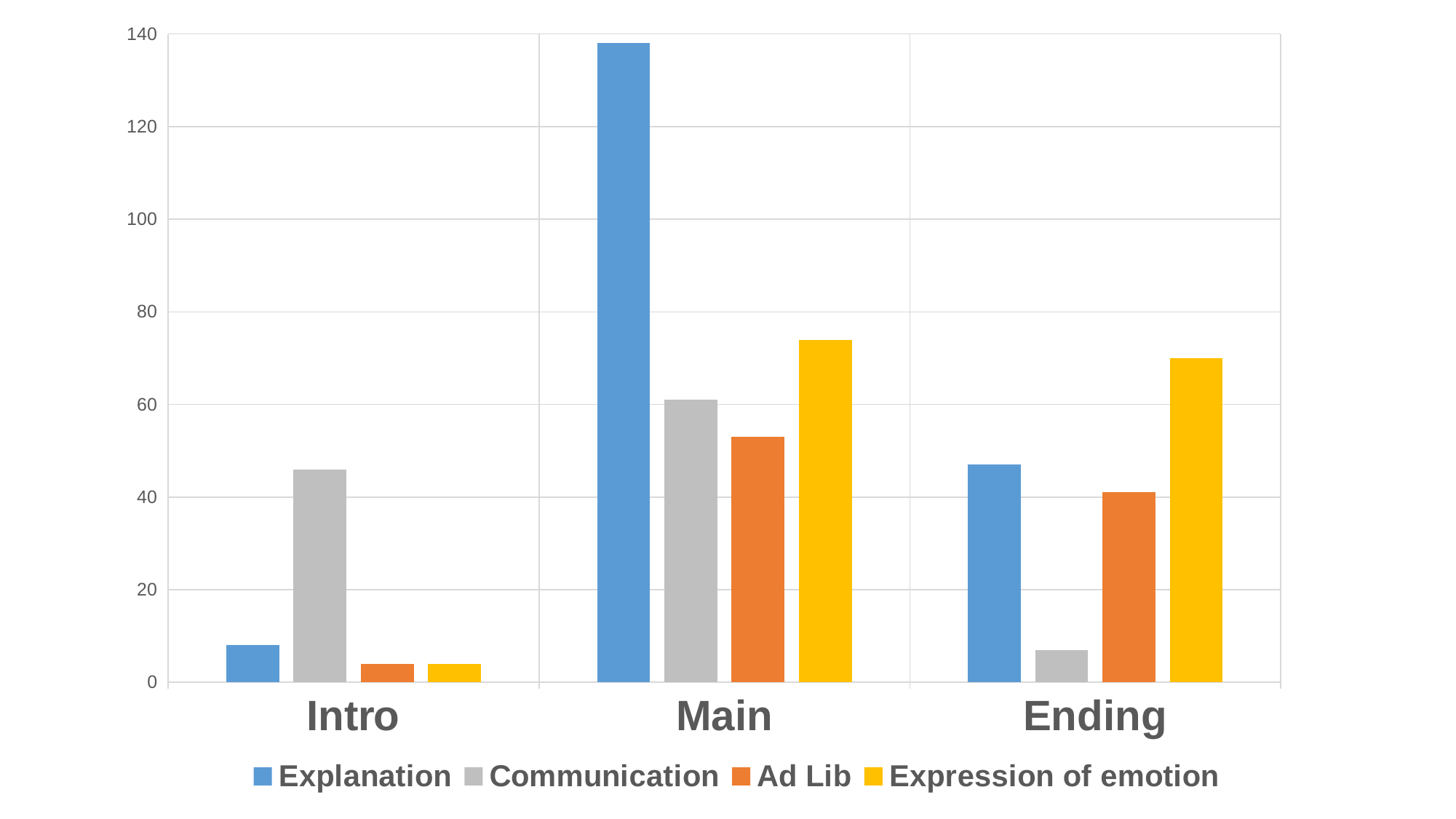

### Chart

| Category | Explanation | Communication | Ad Lib | Expression of emotion |
|---|---|---|---|---|
| Intro | 8.0 | 46.0 | 4.0 | 4.0 |
| Main | 138.0 | 61.0 | 53.0 | 74.0 |
| Ending | 47.0 | 7.0 | 41.0 | 70.0 |